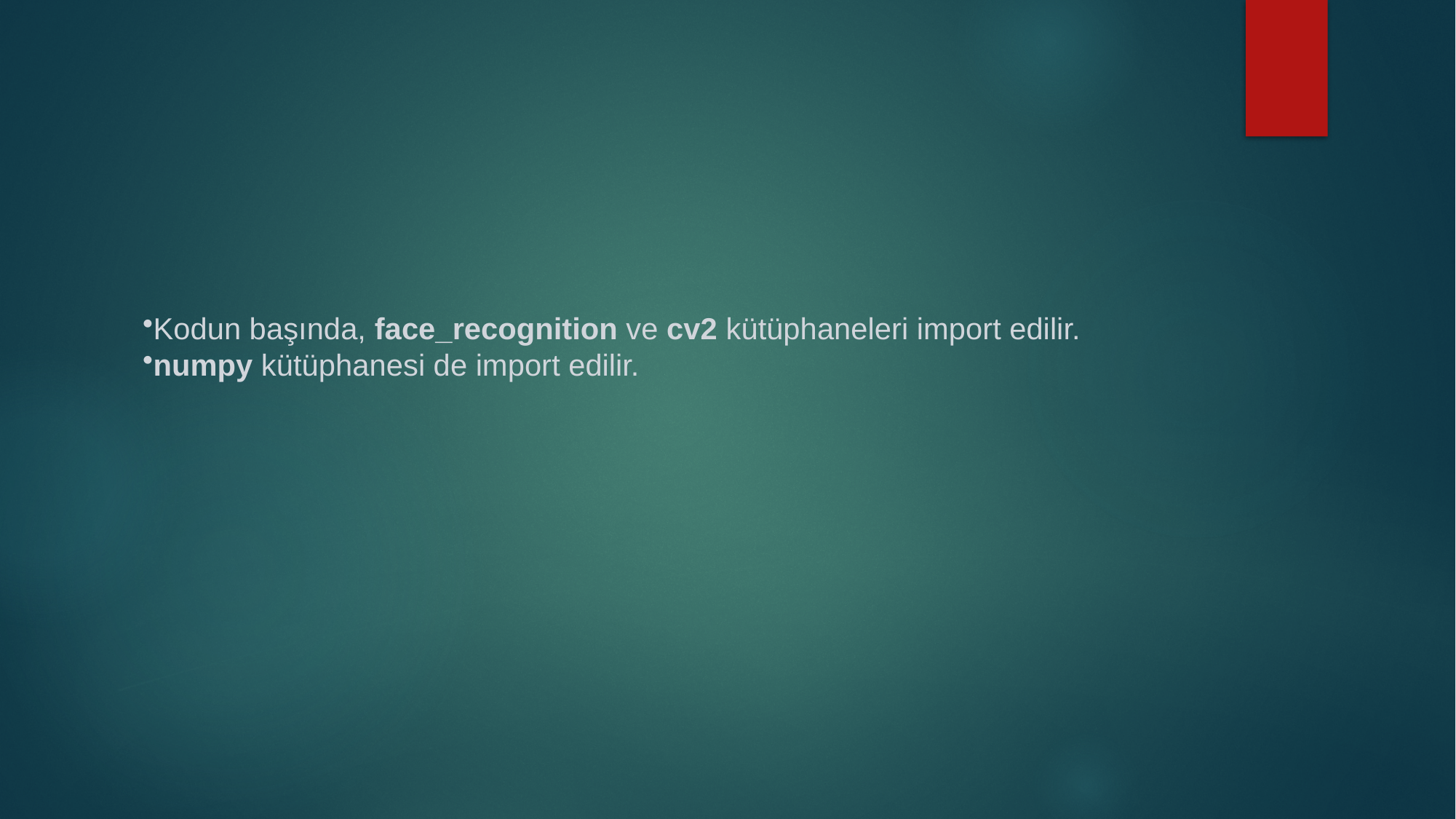

#

Kodun başında, face_recognition ve cv2 kütüphaneleri import edilir.
numpy kütüphanesi de import edilir.